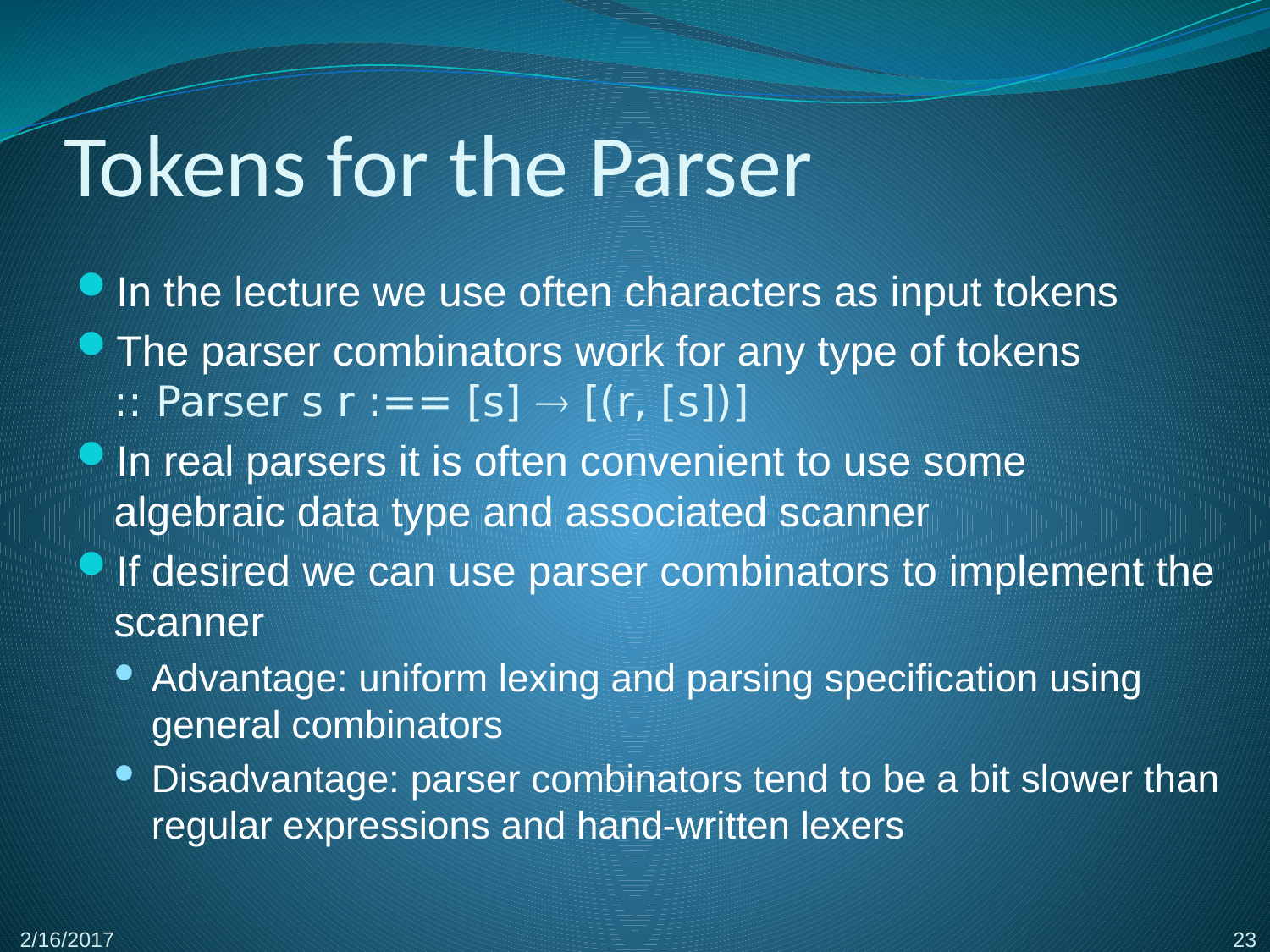

# Tokens for the Parser
In the lecture we use often characters as input tokens
The parser combinators work for any type of tokens
:: Parser s r :== [s] → [(r, [s])]
In real parsers it is often convenient to use some
algebraic data type and associated scanner
If desired we can use parser combinators to implement the scanner
Advantage: uniform lexing and parsing specification using general combinators
Disadvantage: parser combinators tend to be a bit slower than regular expressions and hand-written lexers
23
2/16/2017